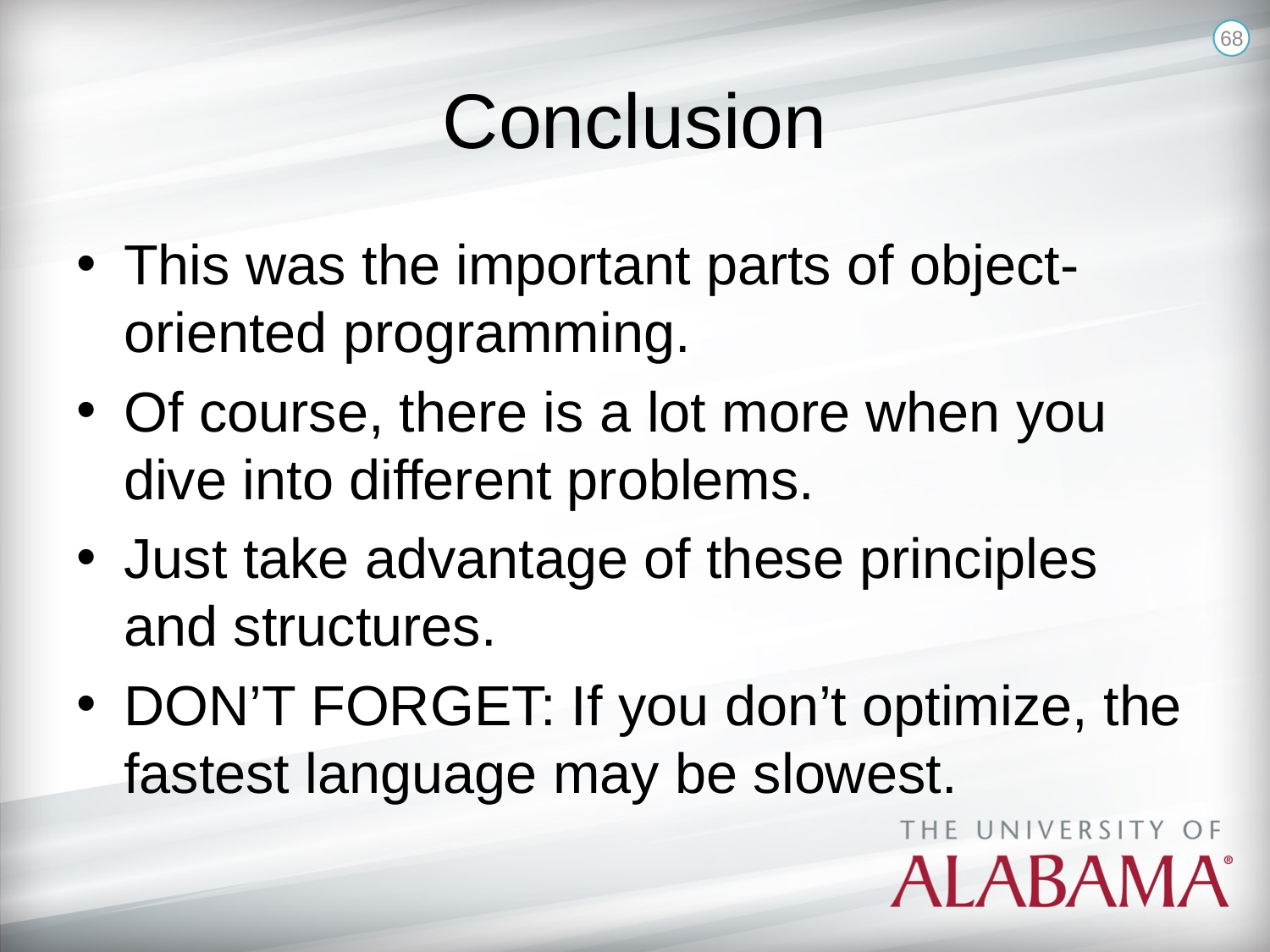

68
# Conclusion
This was the important parts of object-oriented programming.
Of course, there is a lot more when you dive into different problems.
Just take advantage of these principles and structures.
DON’T FORGET: If you don’t optimize, the fastest language may be slowest.